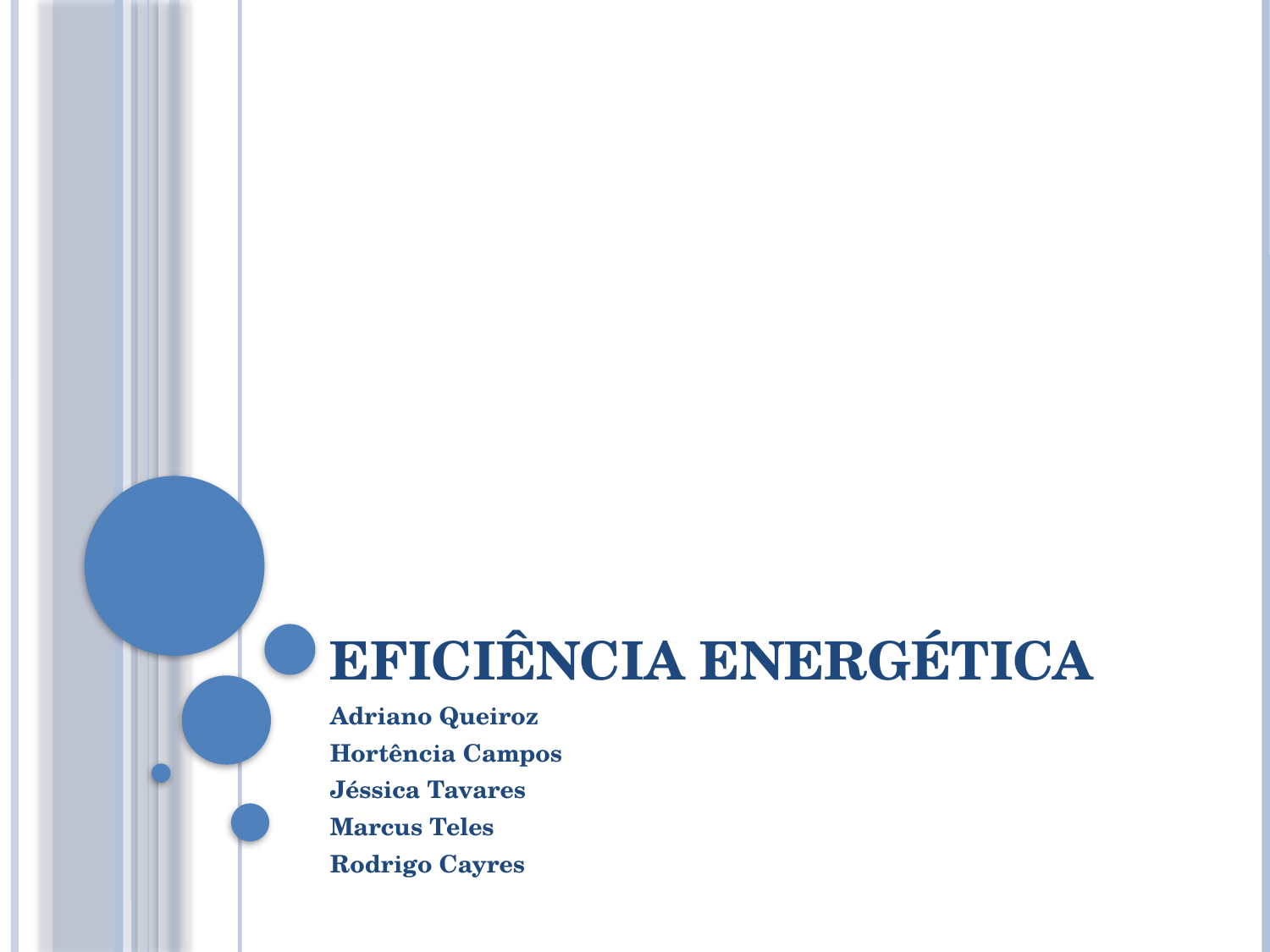

# Eficiência Energética
Adriano Queiroz
Hortência Campos
Jéssica Tavares
Marcus Teles
Rodrigo Cayres